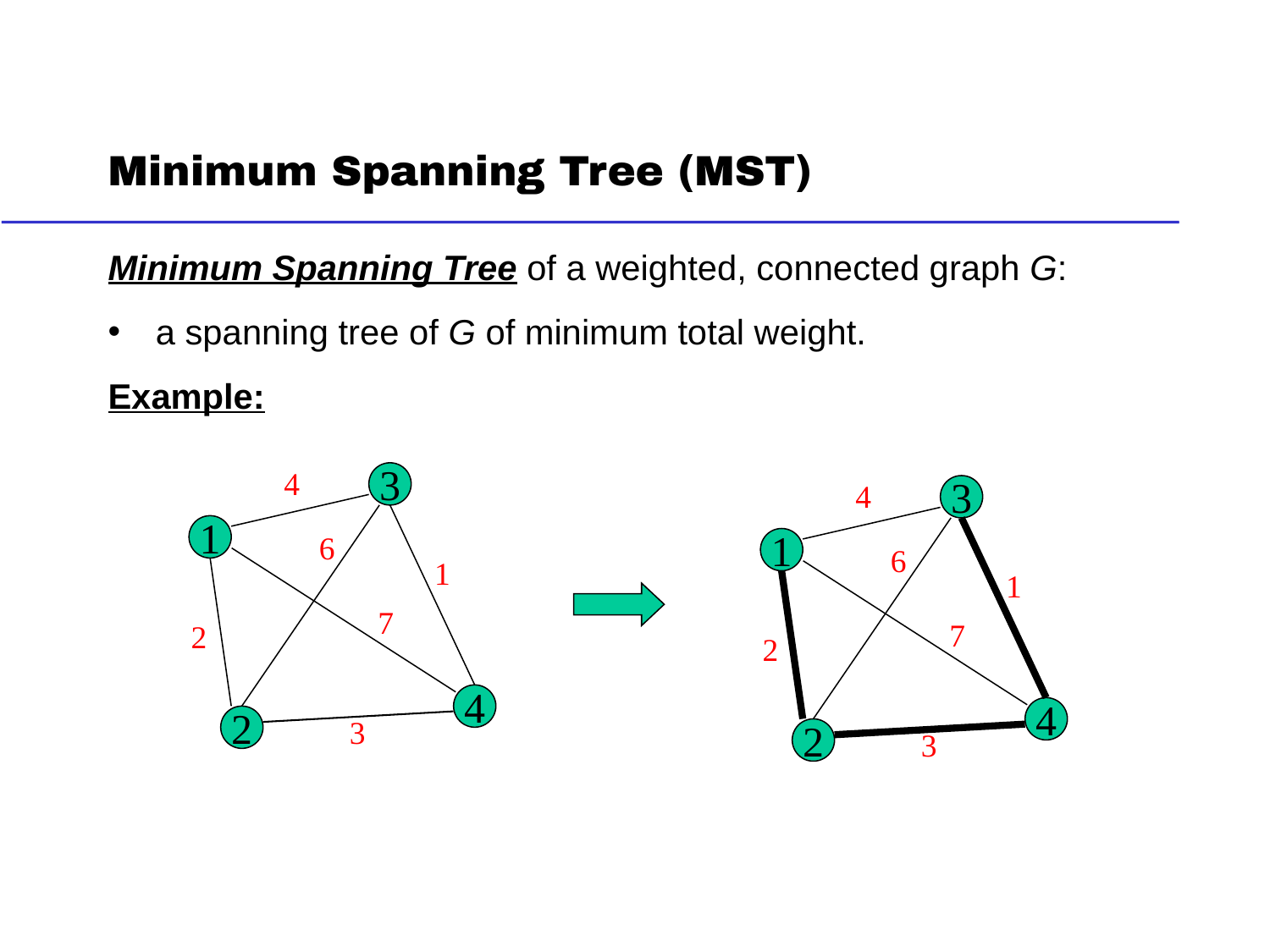

# Minimum Spanning Tree (MST)
Minimum Spanning Tree of a weighted, connected graph G:
a spanning tree of G of minimum total weight.
Example:
4
3

1
6
1

7
2

4
2
3

4
3

1
6
1

7
2

4
2
3